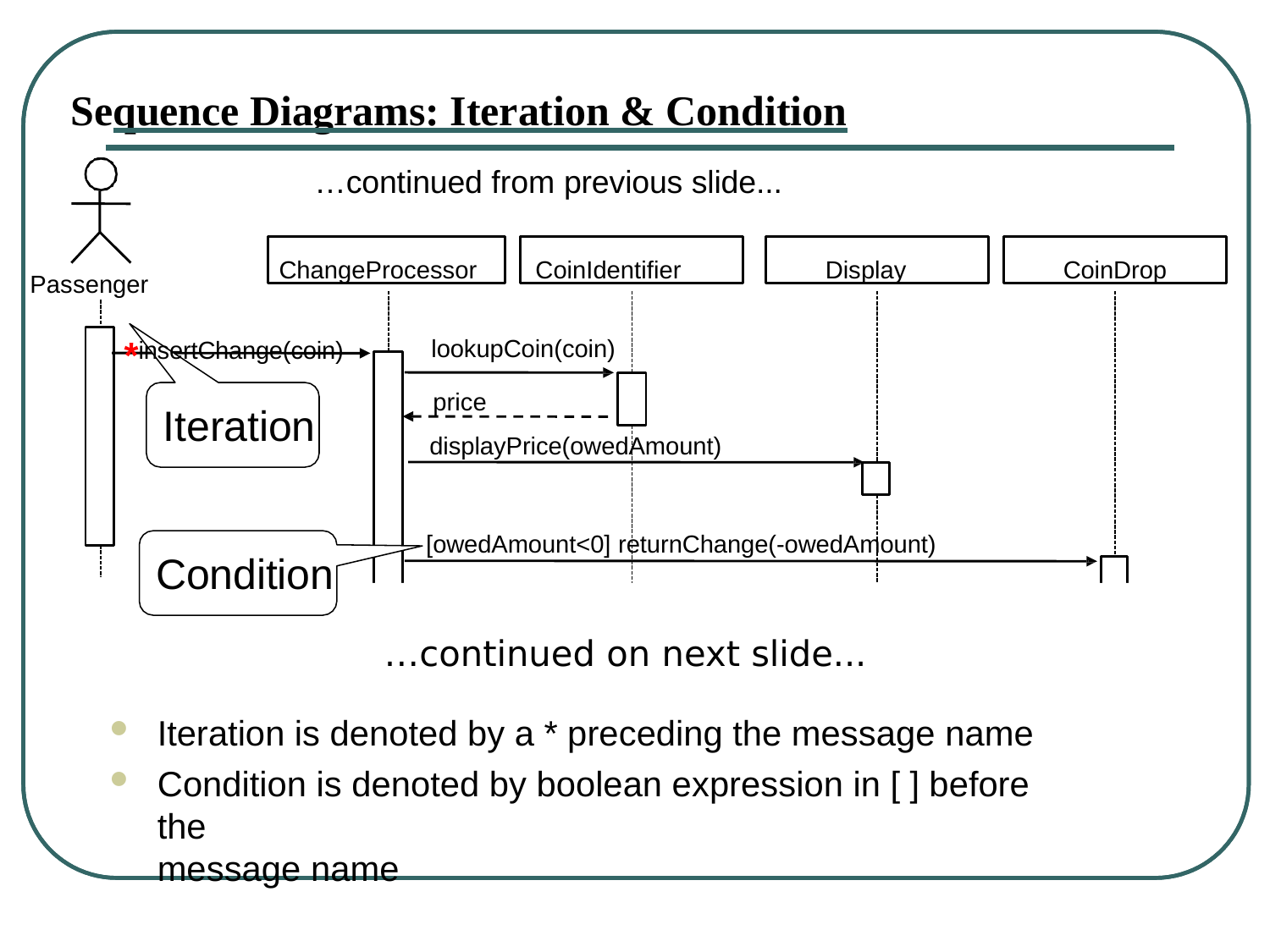

# Sequence Diagrams: Iteration & Condition

…continued from previous slide...
ChangeProcessor
CoinIdentifier
Display
CoinDrop
Passenger

*insertChange(coin)

lookupCoin(coin)

price
Iteration

displayPrice(owedAmount)
[owedAmount<0] returnChange(-owedAmount)

Condition
…continued on next slide...
Iteration is denoted by a * preceding the message name
Condition is denoted by boolean expression in [ ] before the
message name